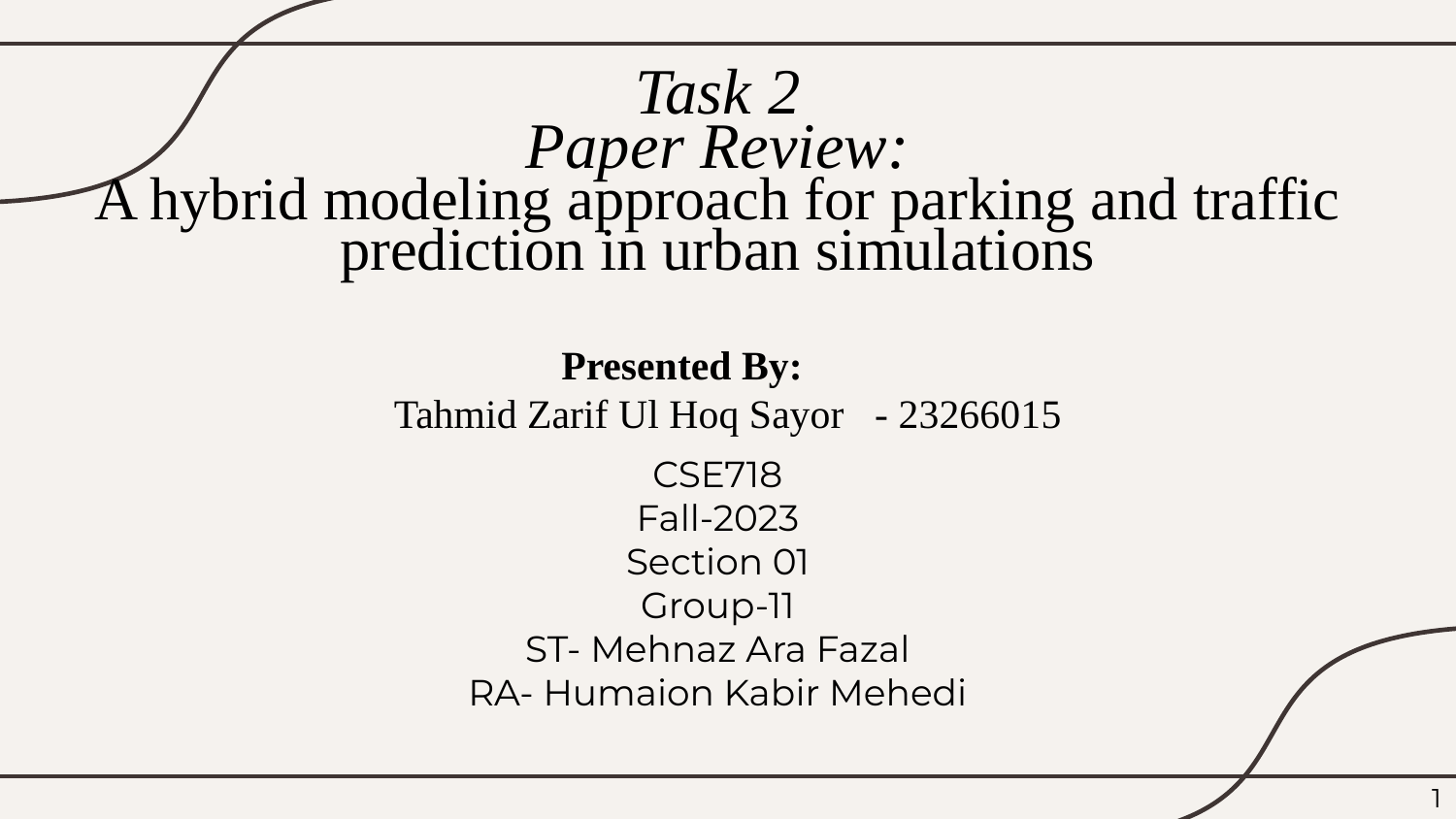

# Task 2
Paper Review:
A hybrid modeling approach for parking and traffic prediction in urban simulations
Presented By:
Tahmid Zarif Ul Hoq Sayor   - 23266015
CSE718
Fall-2023
Section 01
Group-11
ST- Mehnaz Ara Fazal
RA- Humaion Kabir Mehedi
1